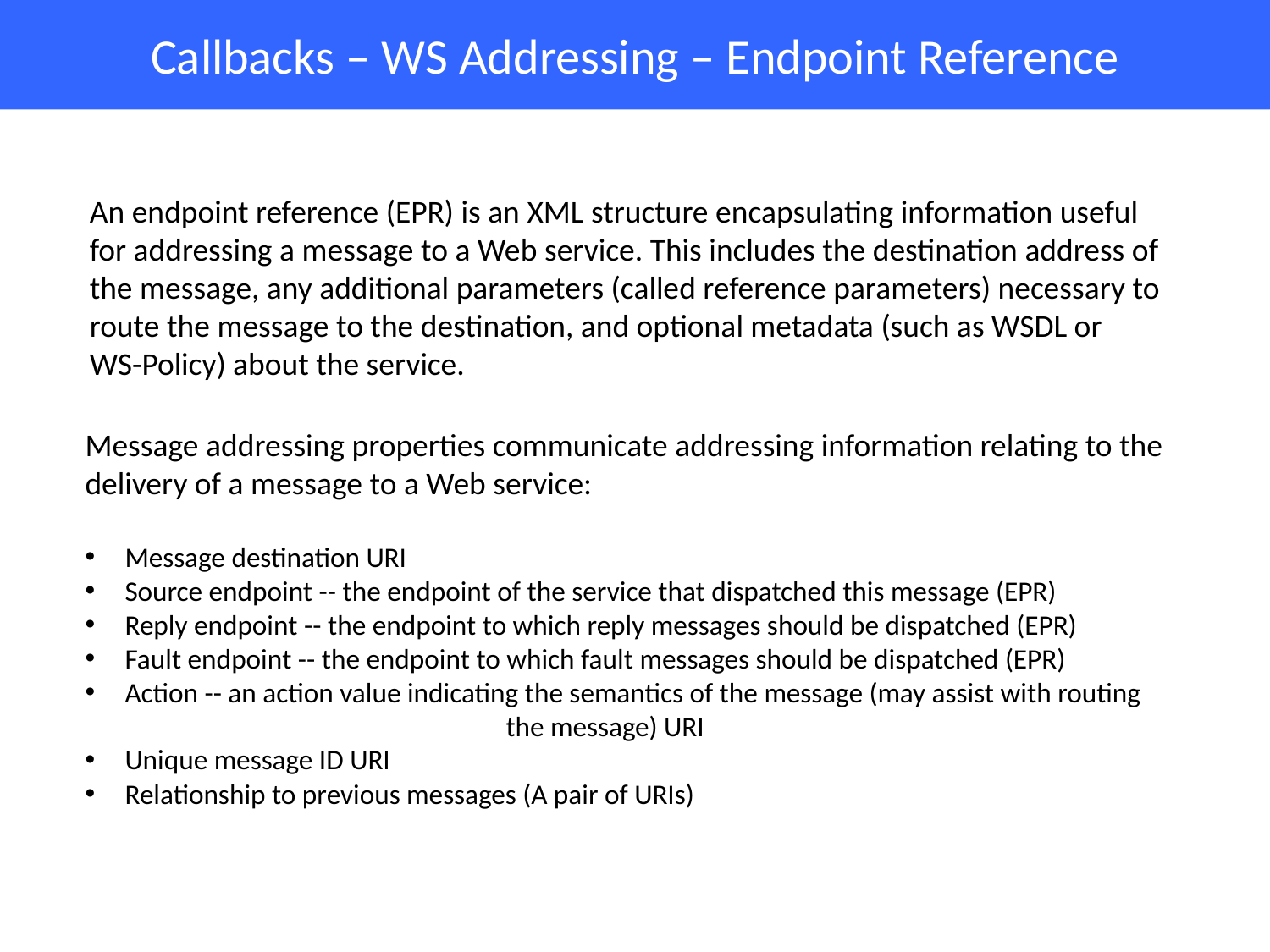

# Callbacks – WS Addressing – Endpoint Reference
An endpoint reference (EPR) is an XML structure encapsulating information useful for addressing a message to a Web service. This includes the destination address of the message, any additional parameters (called reference parameters) necessary to route the message to the destination, and optional metadata (such as WSDL or WS-Policy) about the service.
Message addressing properties communicate addressing information relating to the delivery of a message to a Web service:

Message destination URI
Source endpoint -- the endpoint of the service that dispatched this message (EPR)
Reply endpoint -- the endpoint to which reply messages should be dispatched (EPR)
Fault endpoint -- the endpoint to which fault messages should be dispatched (EPR)
Action -- an action value indicating the semantics of the message (may assist with routing
			the message) URI
Unique message ID URI
Relationship to previous messages (A pair of URIs)